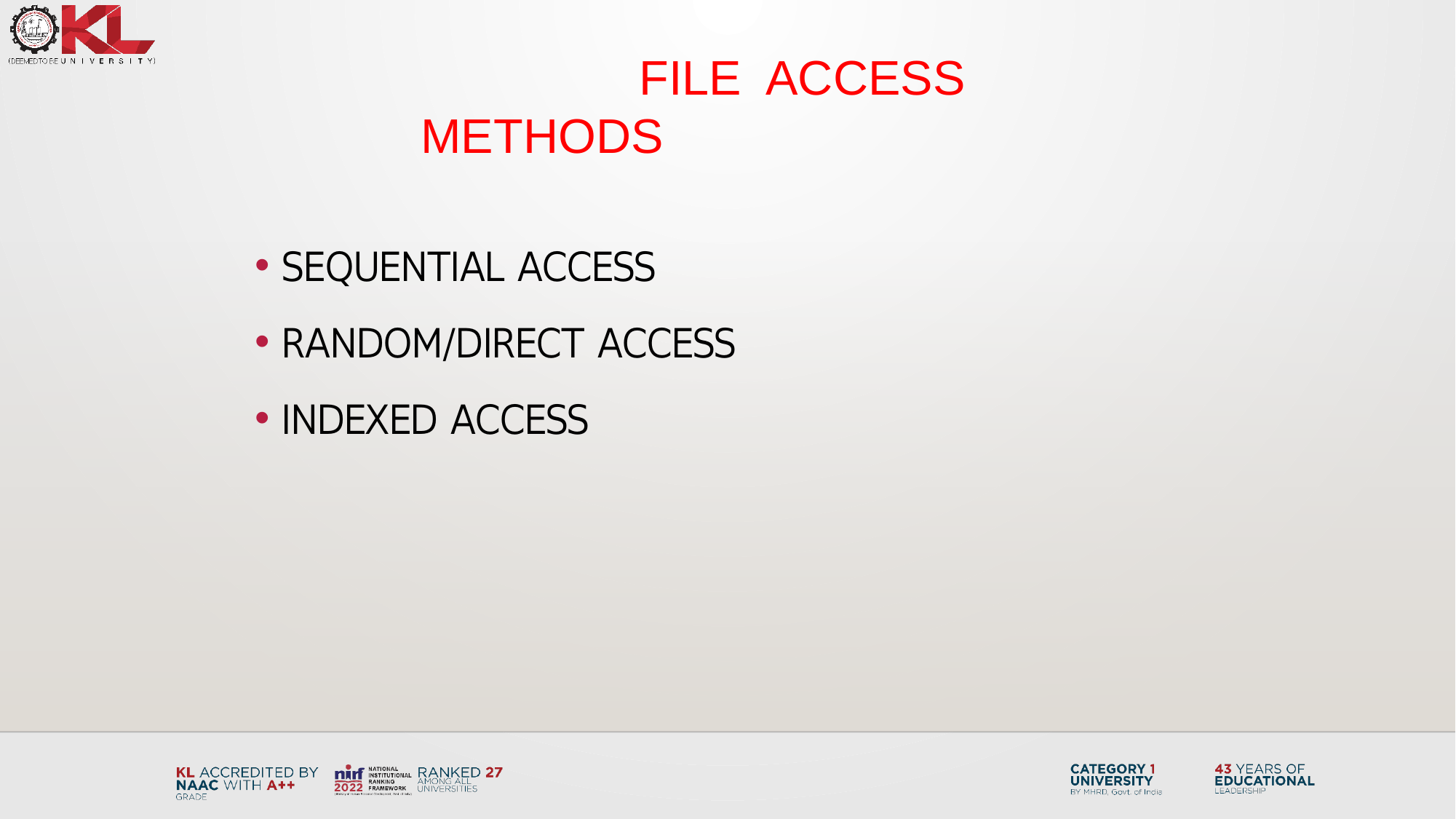

FILE  ACCESS  METHODS
SEQUENTIAL ACCESS
RANDOM/DIRECT ACCESS
INDEXED ACCESS